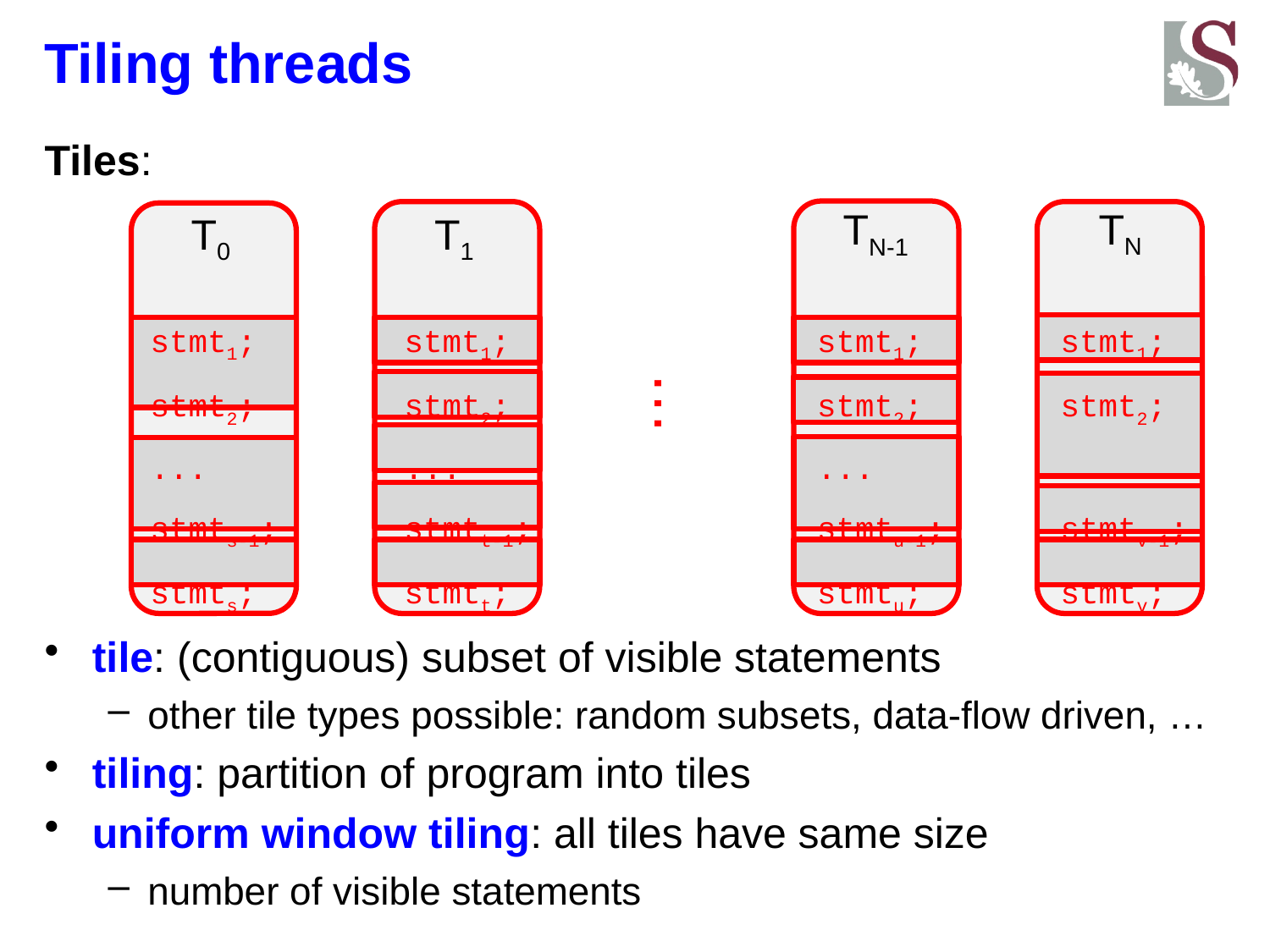

# Tiling threads
Tiles:

tile: (contiguous) subset of visible statements
other tile types possible: random subsets, data-flow driven, …
tiling: partition of program into tiles
uniform window tiling: all tiles have same size
number of visible statements

TN
TN-1

T0
T1

stmt1;
stmt2;
...
stmts-1;
stmts;
stmt1;
stmt2;
...
stmtt-1;
stmtt;
stmt1;
stmt2;
...
stmtu-1;
stmtu;
stmt1;
stmt2;
...
stmtv-1;
stmtv;

…